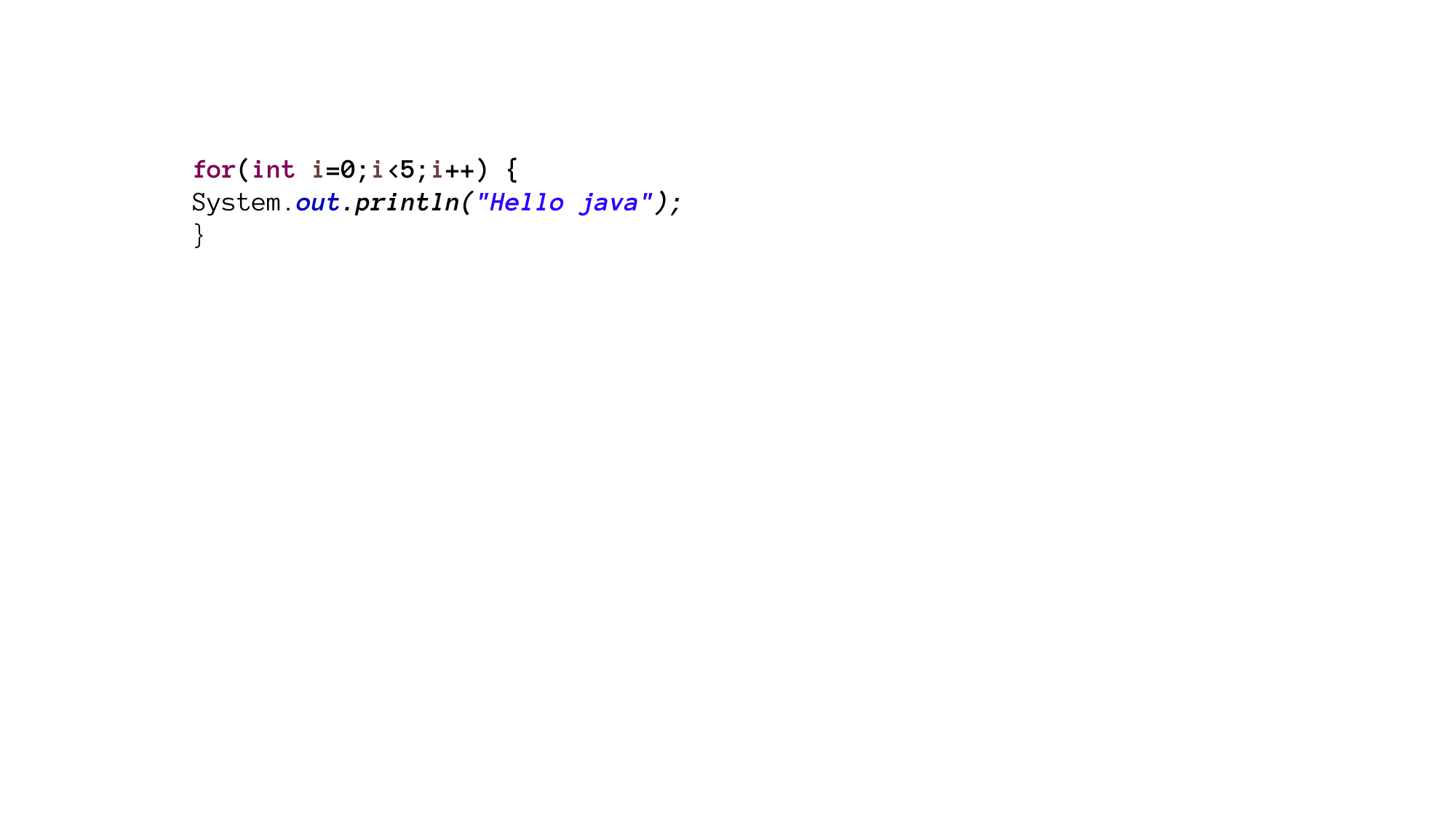

#
for(int i=0;i<5;i++) {
System.out.println("Hello java");
}